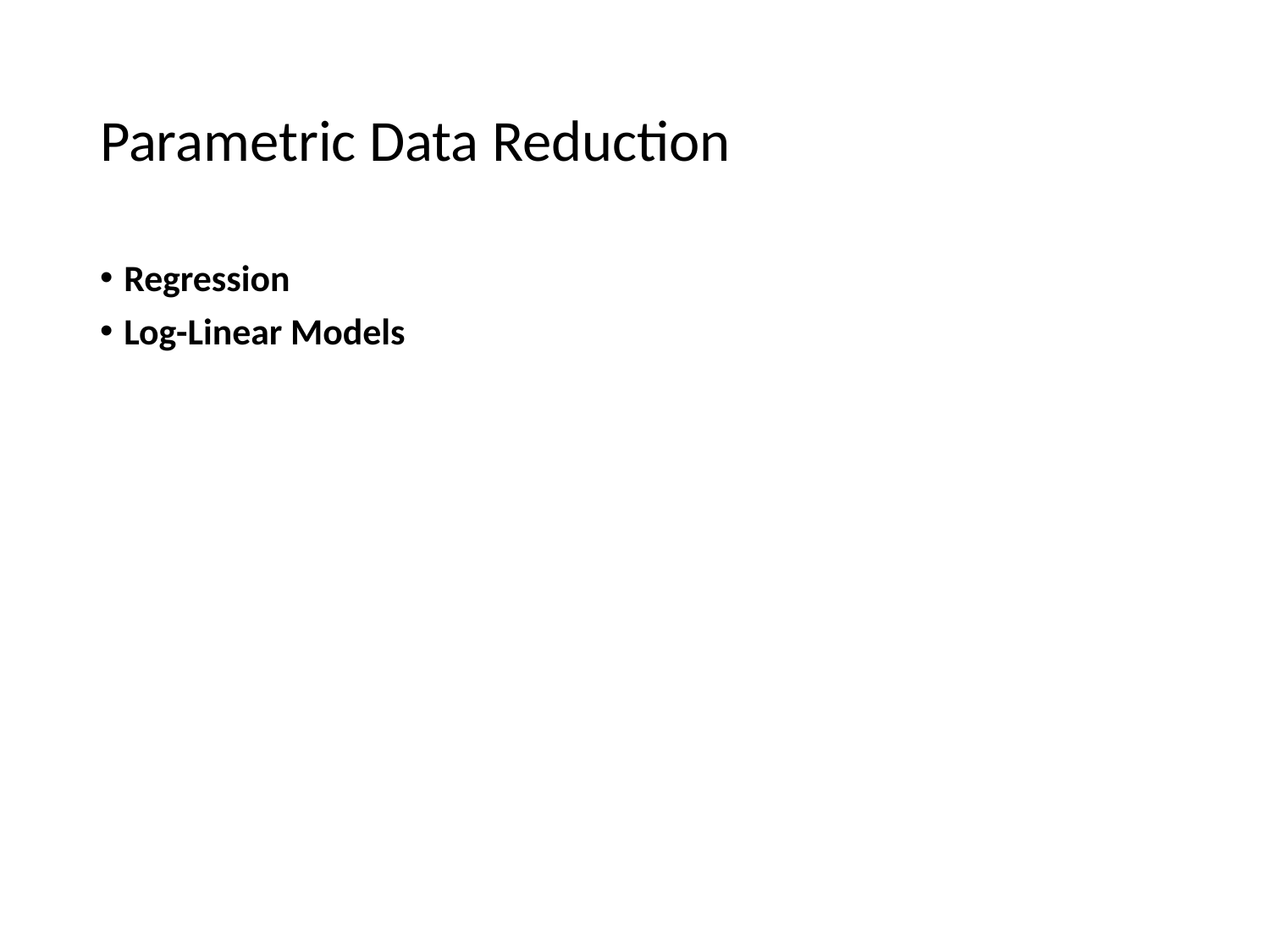

# Parametric Data Reduction
Regression
Log-Linear Models